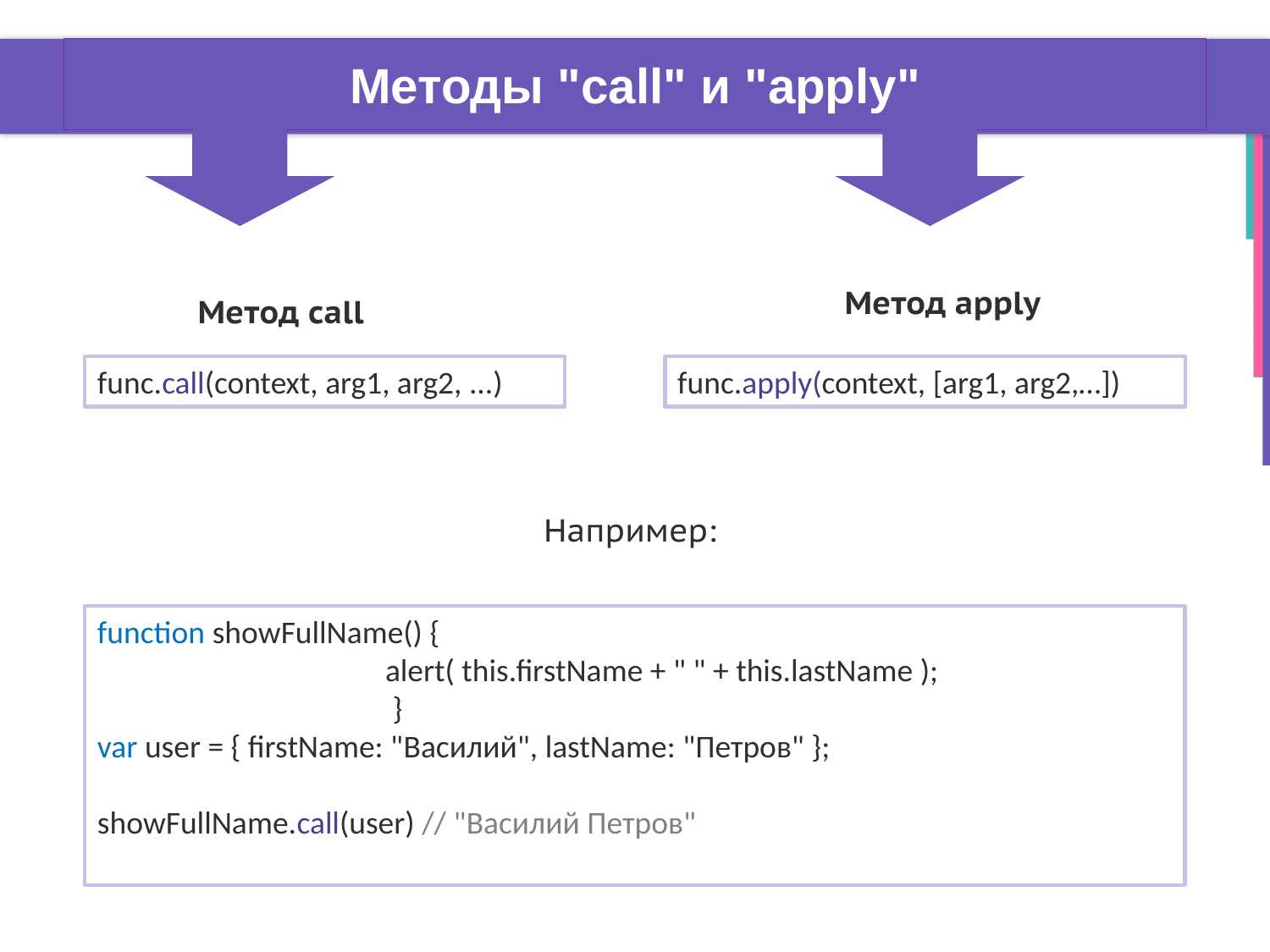

# Методы "call" и "apply"

	Метод apply
               Метод call
func.call(context, arg1, arg2, ...)

func.apply(context, [arg1, arg2,…])

Например:

function showFullName() {
                                        alert( this.firstName + " " + this.lastName );
                                         }
var user = { firstName: "Василий", lastName: "Петров" };

showFullName.call(user) // "Василий Петров"